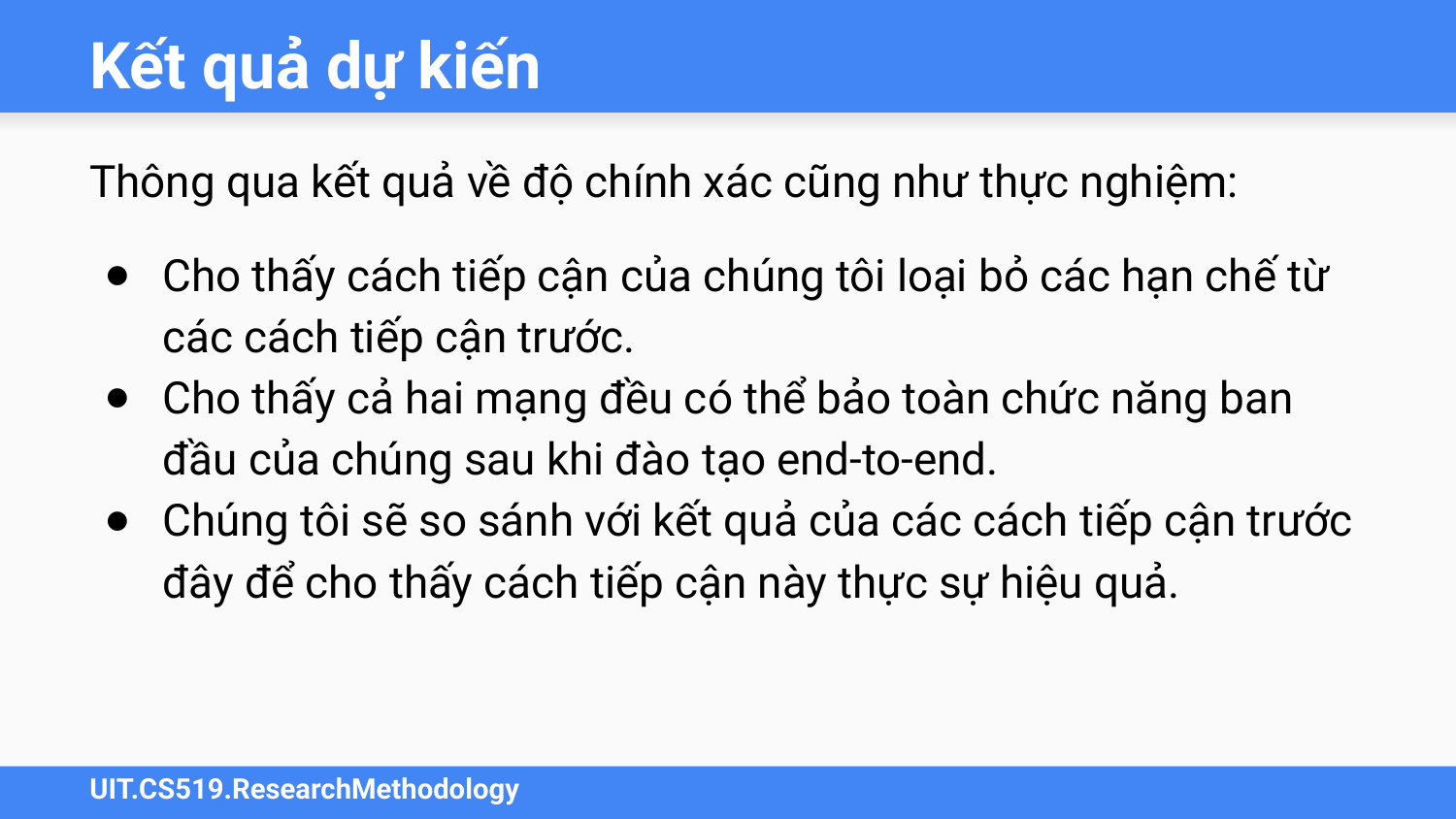

# Kết quả dự kiến
Thông qua kết quả về độ chính xác cũng như thực nghiệm:
Cho thấy cách tiếp cận của chúng tôi loại bỏ các hạn chế từ các cách tiếp cận trước.
Cho thấy cả hai mạng đều có thể bảo toàn chức năng ban đầu của chúng sau khi đào tạo end-to-end.
Chúng tôi sẽ so sánh với kết quả của các cách tiếp cận trước đây để cho thấy cách tiếp cận này thực sự hiệu quả.